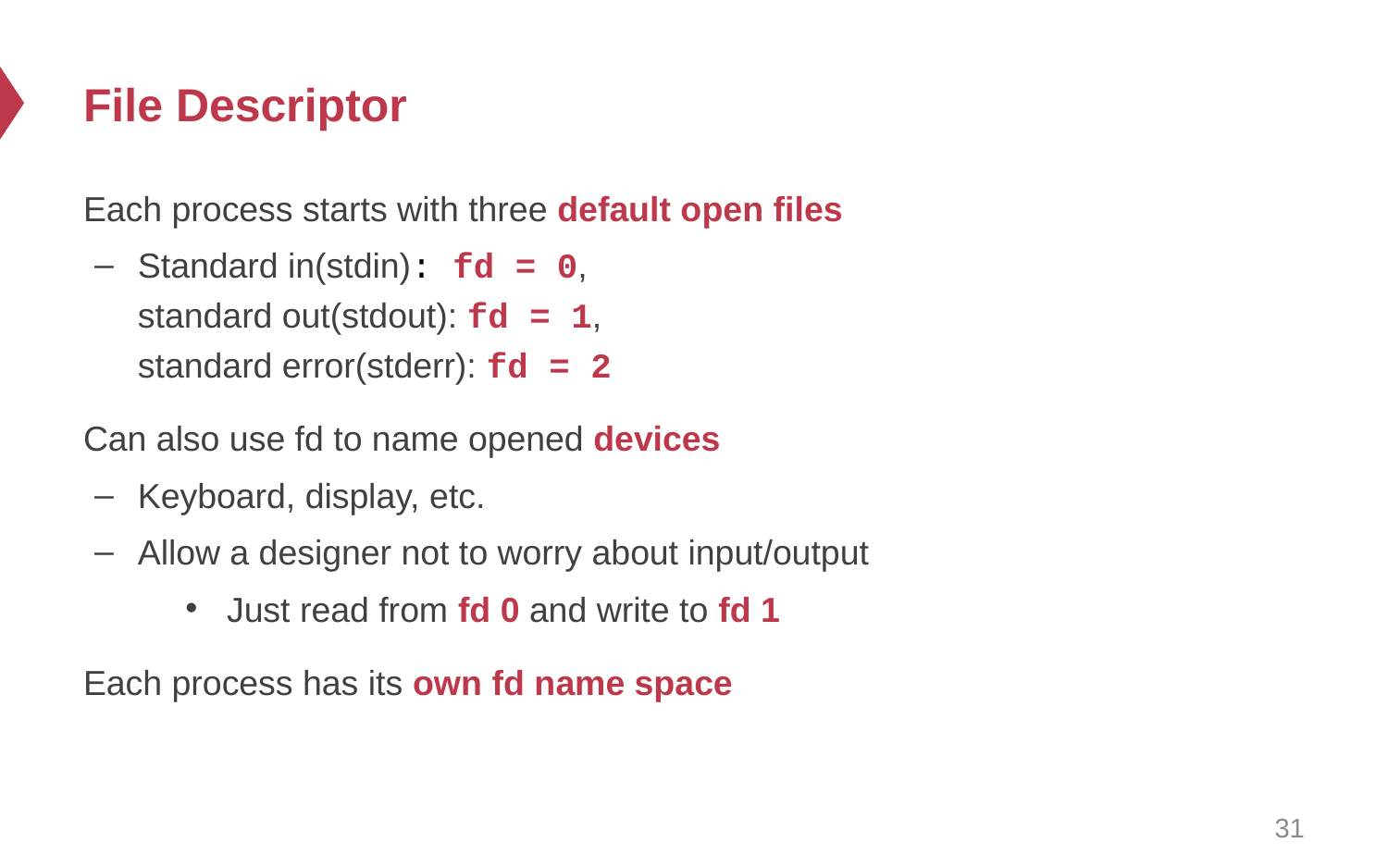

# File Descriptor
Each process starts with three default open files
Standard in(stdin): fd = 0,
standard out(stdout): fd = 1,
standard error(stderr): fd = 2
Can also use fd to name opened devices
Keyboard, display, etc.
Allow a designer not to worry about input/output
Just read from fd 0 and write to fd 1
Each process has its own fd name space
31